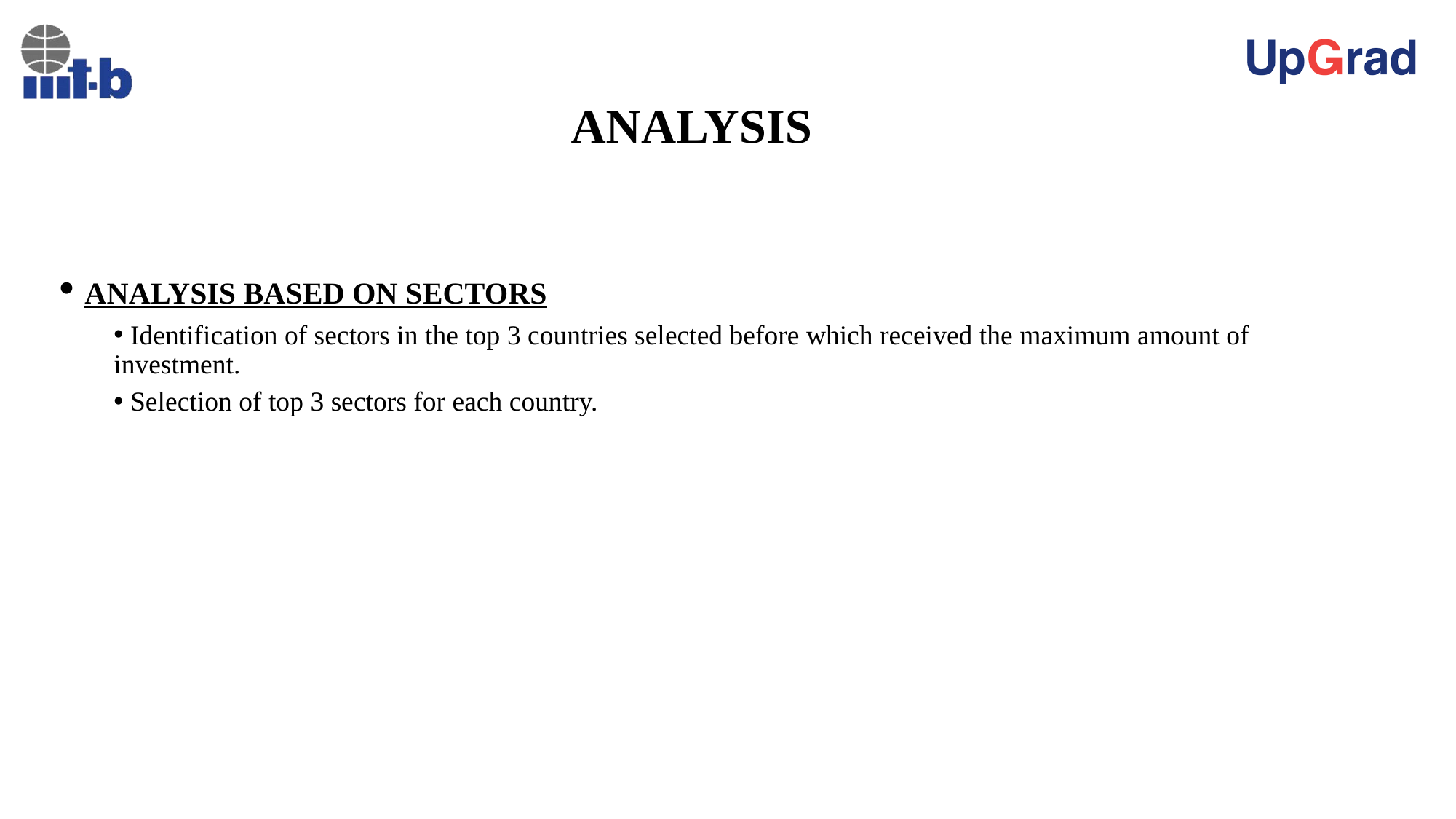

# ANALYSIS

 ANALYSIS BASED ON SECTORS
 Identification of sectors in the top 3 countries selected before which received the maximum amount of 	investment.
 Selection of top 3 sectors for each country.